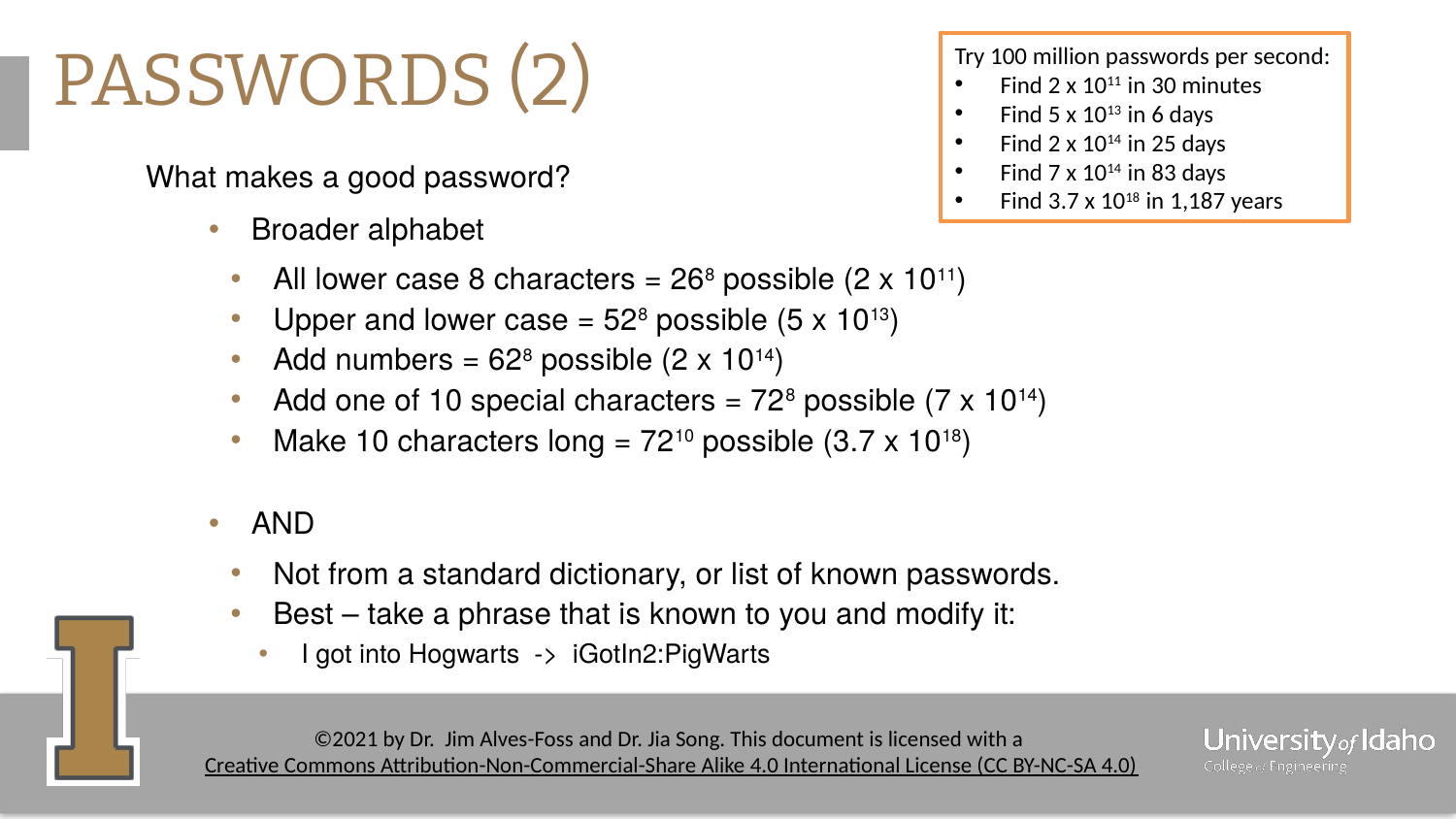

# PASSWORDS (2)
Try 100 million passwords per second:
Find 2 x 1011  in 30 minutes
Find 5 x 1013  in 6 days
Find 2 x 1014  in 25 days
Find 7 x 1014  in 83 days
Find 3.7 x 1018  in 1,187 years
What makes a good password?
Broader alphabet
All lower case 8 characters = 268 possible (2 x 1011)
Upper and lower case = 528 possible (5 x 1013)
Add numbers = 628 possible (2 x 1014)
Add one of 10 special characters = 728 possible (7 x 1014)
Make 10 characters long = 7210 possible (3.7 x 1018)

AND
Not from a standard dictionary, or list of known passwords.
Best – take a phrase that is known to you and modify it:
I got into Hogwarts  ->  iGotIn2:PigWarts